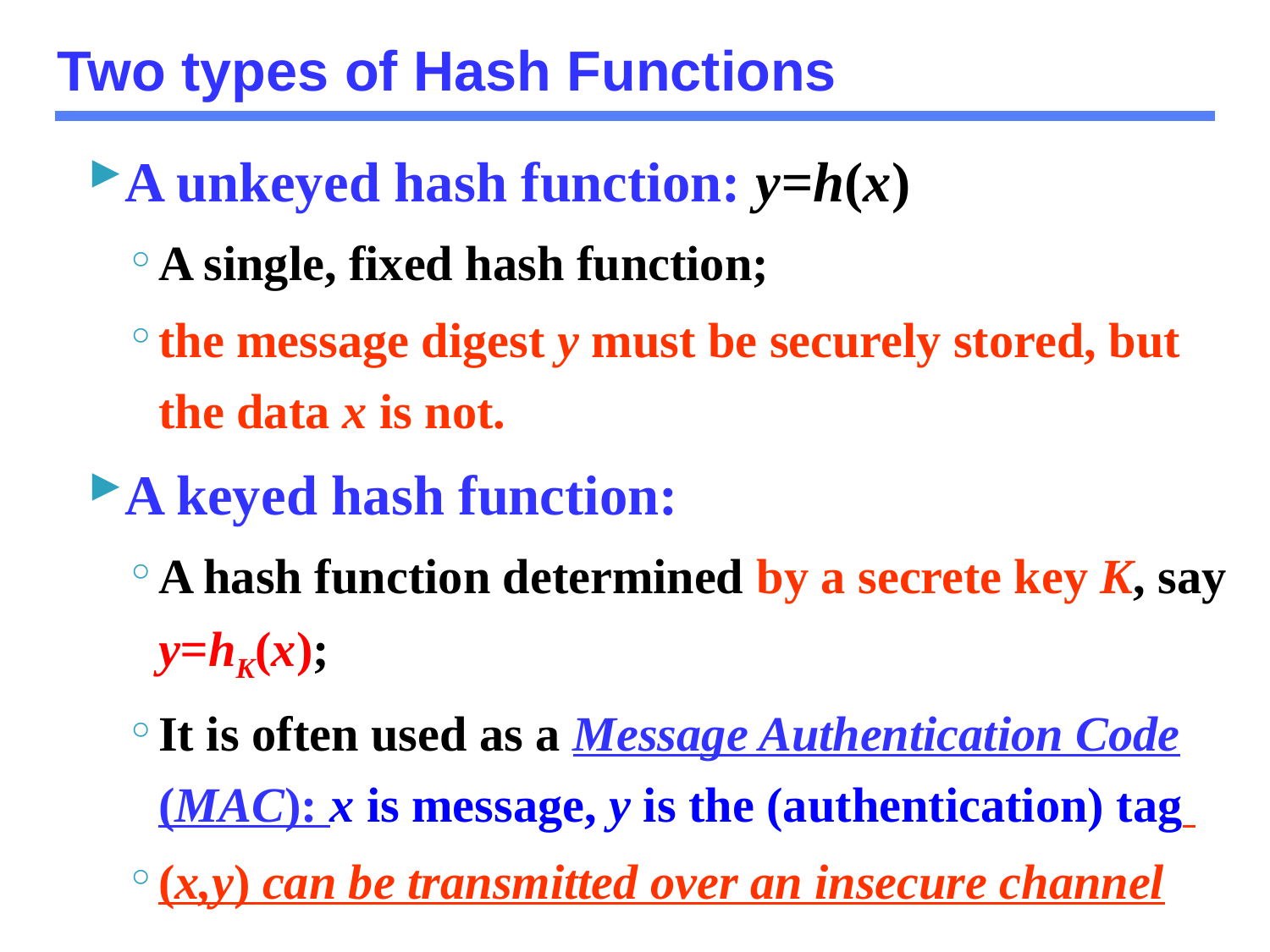

Two types of Hash Functions
A unkeyed hash function: y=h(x)
A single, fixed hash function;
the message digest y must be securely stored, but the data x is not.
A keyed hash function:
A hash function determined by a secrete key K, say y=hK(x);
It is often used as a Message Authentication Code (MAC): x is message, y is the (authentication) tag
(x,y) can be transmitted over an insecure channel
8